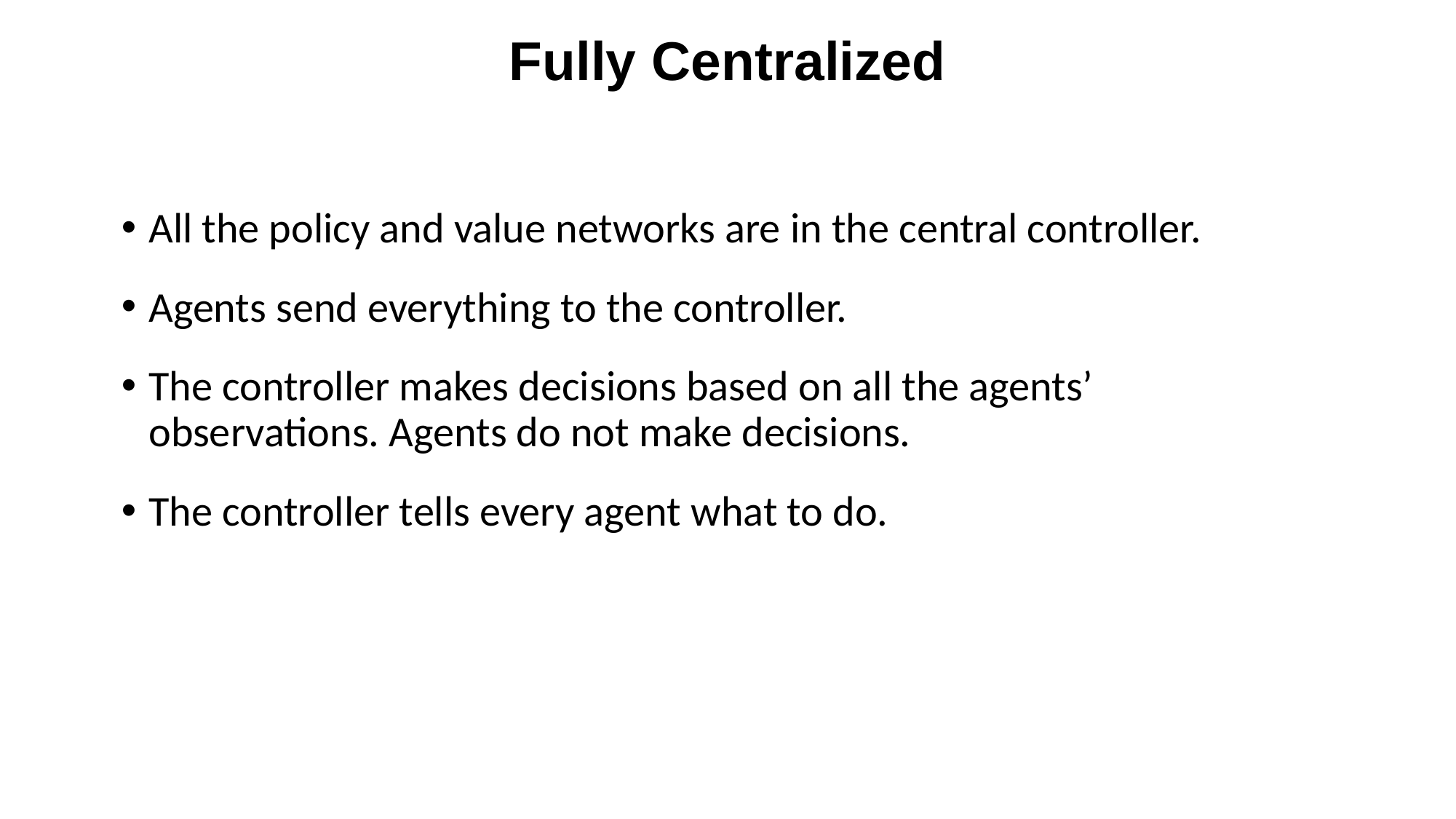

# Fully Centralized
All the policy and value networks are in the central controller.
Agents send everything to the controller.
The controller makes decisions based on all the agents’ observations. Agents do not make decisions.
The controller tells every agent what to do.